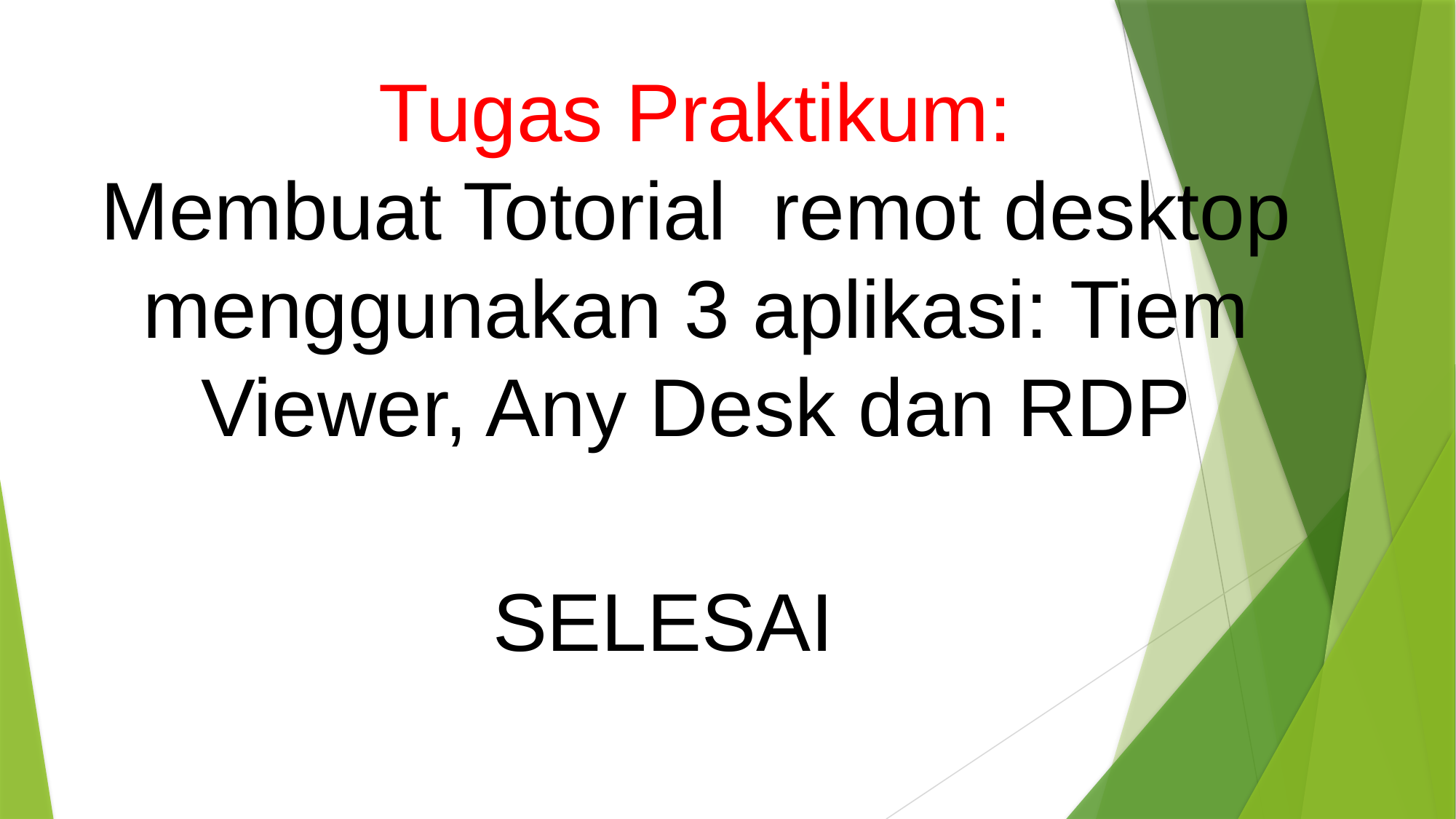

Tugas Praktikum:
Membuat Totorial  remot desktop menggunakan 3 aplikasi: Tiem Viewer, Any Desk dan RDP
SELESAI